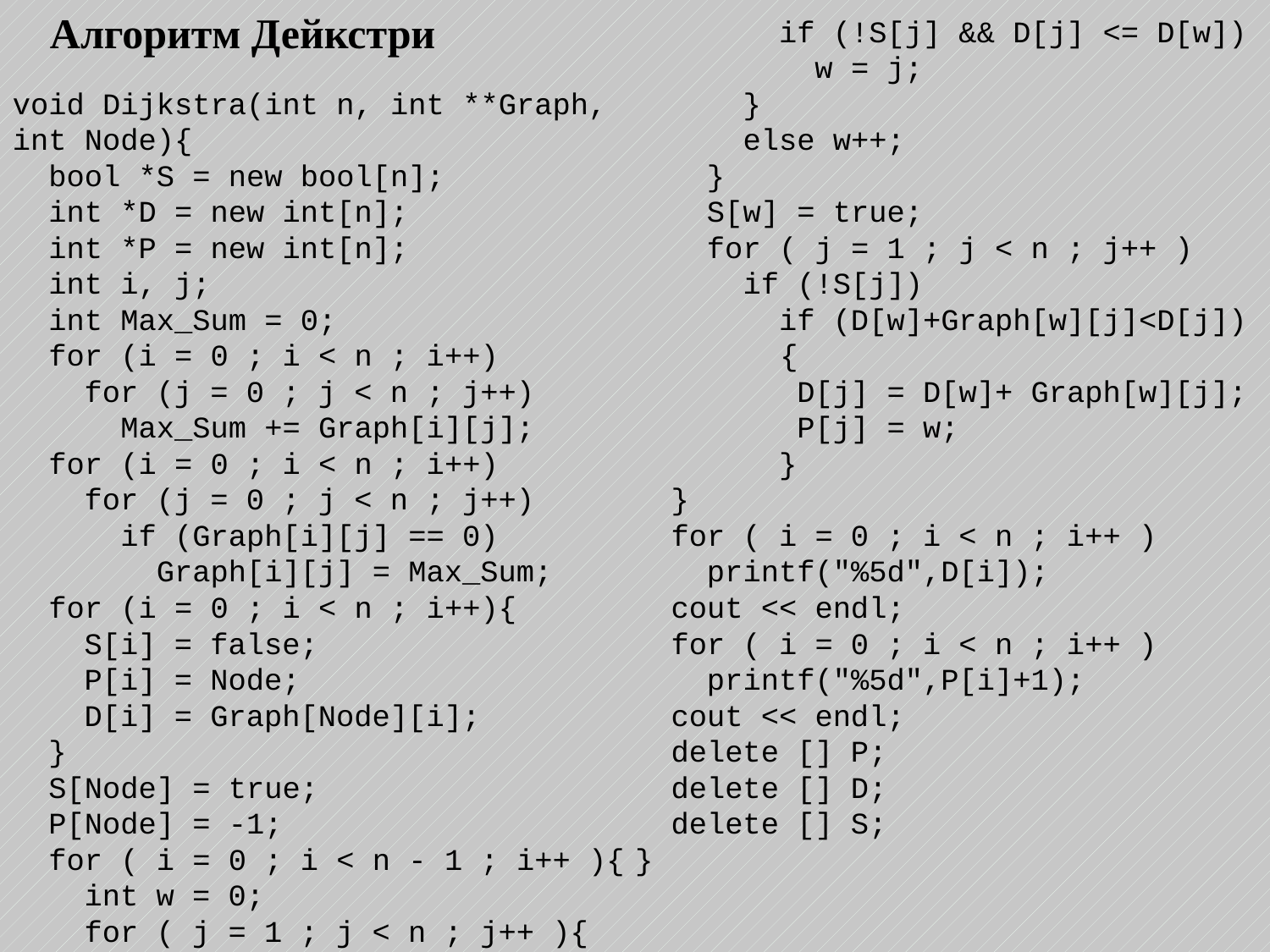

Алгоритм Дейкстри

void Dijkstra(int n, int **Graph, int Node){
  bool *S = new bool[n];
  int *D = new int[n];
  int *P = new int[n];
  int i, j;
  int Max_Sum = 0;
  for (i = 0 ; i < n ; i++)
    for (j = 0 ; j < n ; j++)
      Max_Sum += Graph[i][j];
  for (i = 0 ; i < n ; i++)
    for (j = 0 ; j < n ; j++)
      if (Graph[i][j] == 0)
        Graph[i][j] = Max_Sum;
  for (i = 0 ; i < n ; i++){
    S[i] = false;
    P[i] = Node;
    D[i] = Graph[Node][i];
  }
  S[Node] = true;
  P[Node] = -1;
  for ( i = 0 ; i < n - 1 ; i++ ){
    int w = 0;
    for ( j = 1 ; j < n ; j++ ){
      if (!S[w]){
        if (!S[j] && D[j] <= D[w])
          w = j;
      }
      else w++;
    }
    S[w] = true;
    for ( j = 1 ; j < n ; j++ )
      if (!S[j])
        if (D[w]+Graph[w][j]<D[j])
	 {
         D[j] = D[w]+ Graph[w][j];
         P[j] = w;
        }
  }
  for ( i = 0 ; i < n ; i++ )
    printf("%5d",D[i]);
  cout << endl;
  for ( i = 0 ; i < n ; i++ )
    printf("%5d",P[i]+1);
  cout << endl;
  delete [] P;
  delete [] D;
  delete [] S;
}